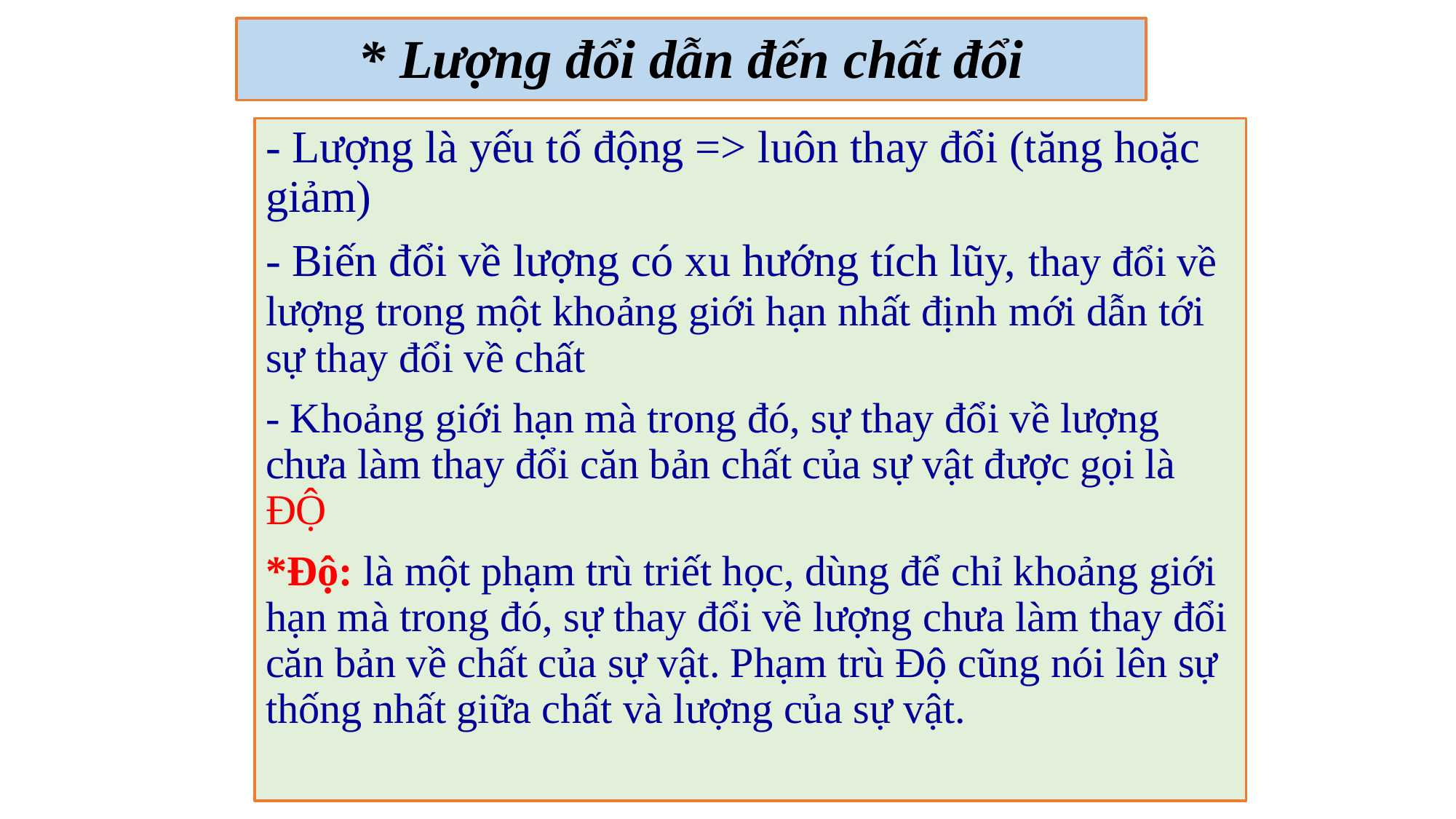

* Lượng đổi dẫn đến chất đổi
- Lượng là yếu tố động => luôn thay đổi (tăng hoặc giảm)
- Biến đổi về lượng có xu hướng tích lũy, thay đổi về lượng trong một khoảng giới hạn nhất định mới dẫn tới sự thay đổi về chất
- Khoảng giới hạn mà trong đó, sự thay đổi về lượng chưa làm thay đổi căn bản chất của sự vật được gọi là ĐỘ
*Độ: là một phạm trù triết học, dùng để chỉ khoảng giới hạn mà trong đó, sự thay đổi về lượng chưa làm thay đổi căn bản về chất của sự vật. Phạm trù Độ cũng nói lên sự thống nhất giữa chất và lượng của sự vật.